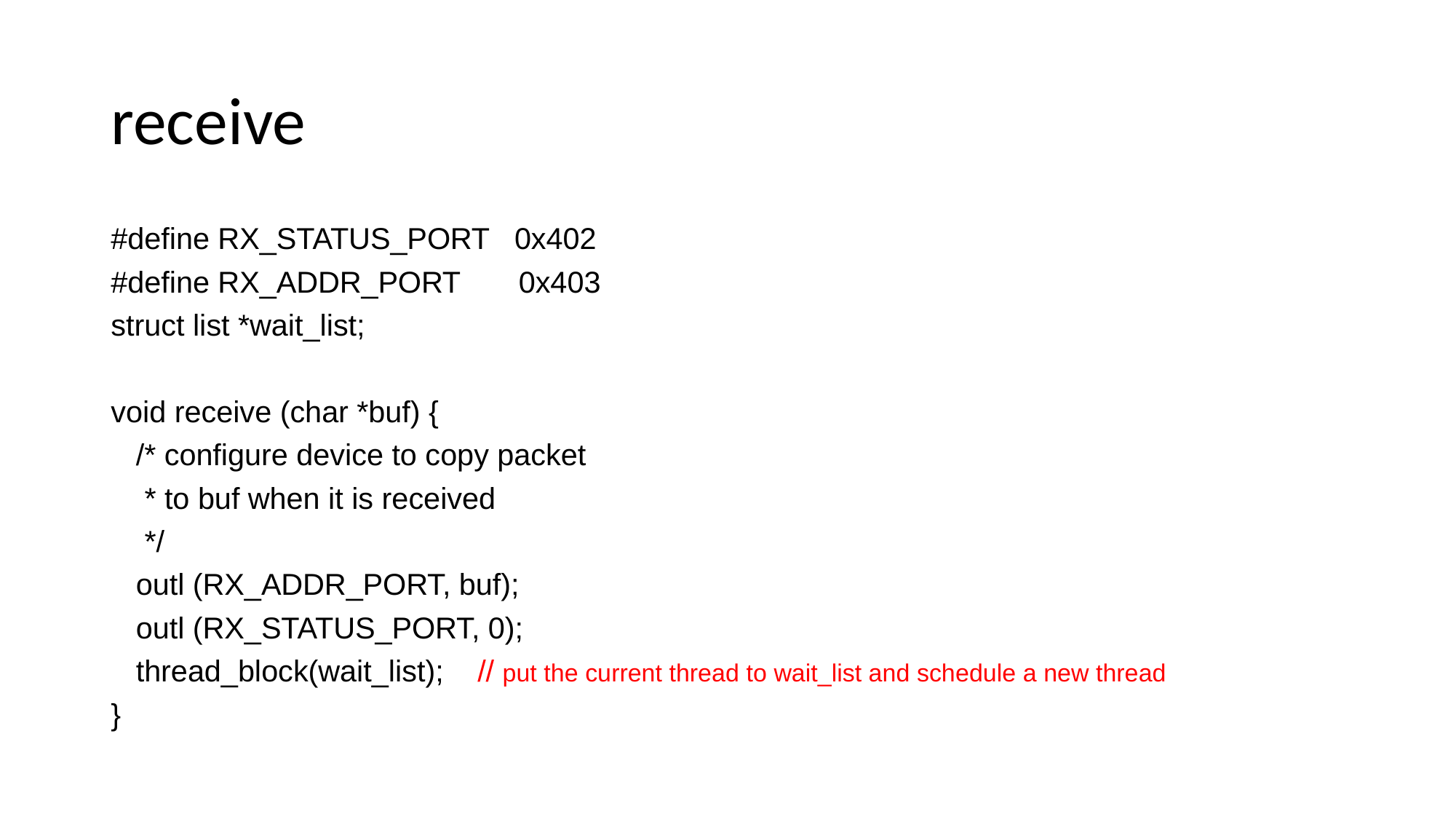

# receive
#define RX_STATUS_PORT   0x402
#define RX_ADDR_PORT       0x403
struct list *wait_list;

void receive (char *buf) {
   /* configure device to copy packet
    * to buf when it is received
    */
   outl (RX_ADDR_PORT, buf);
   outl (RX_STATUS_PORT, 0);
   thread_block(wait_list);    // put the current thread to wait_list and schedule a new thread
}